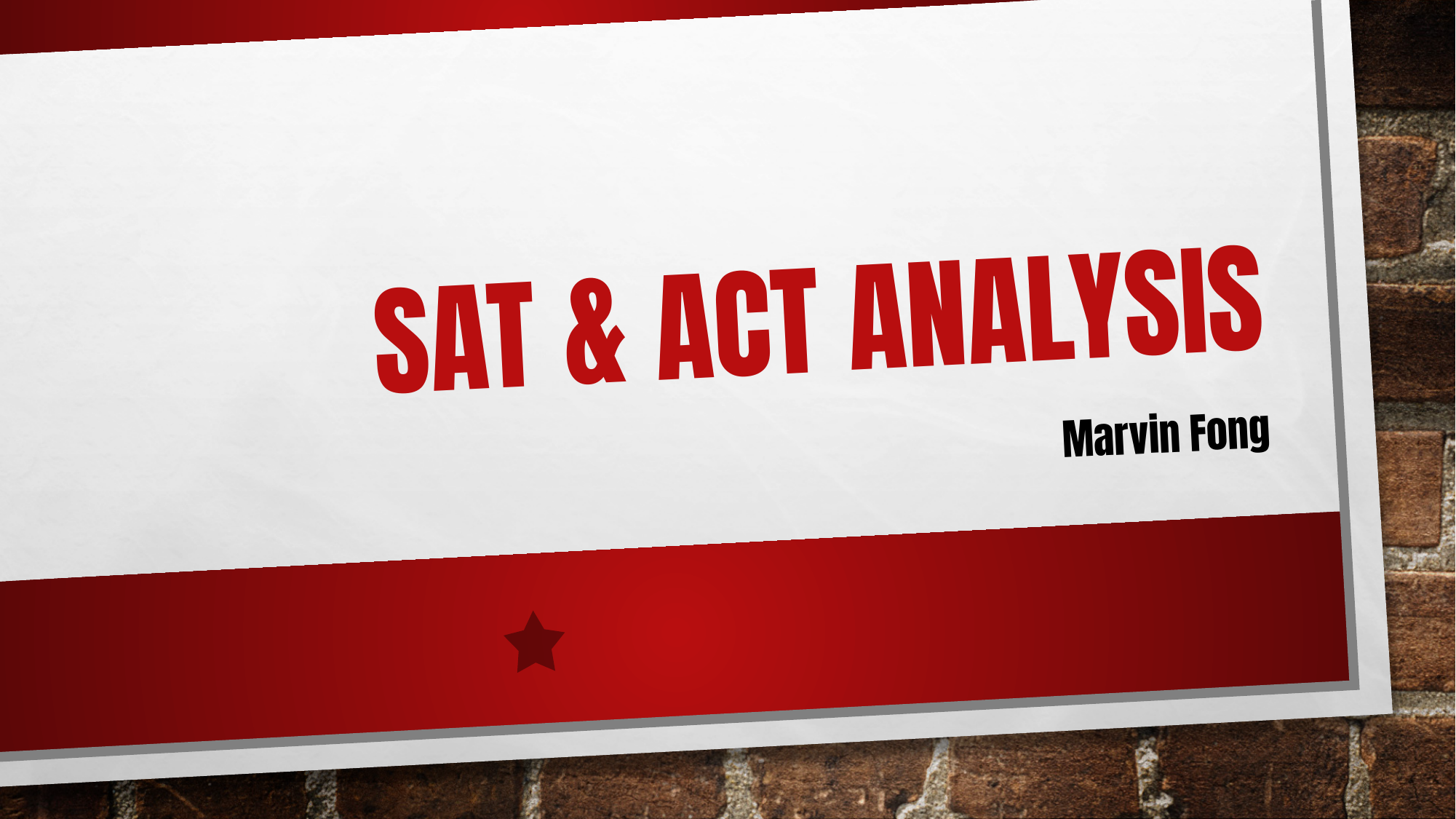

# SAT & ACT Analysis
Marvin Fong